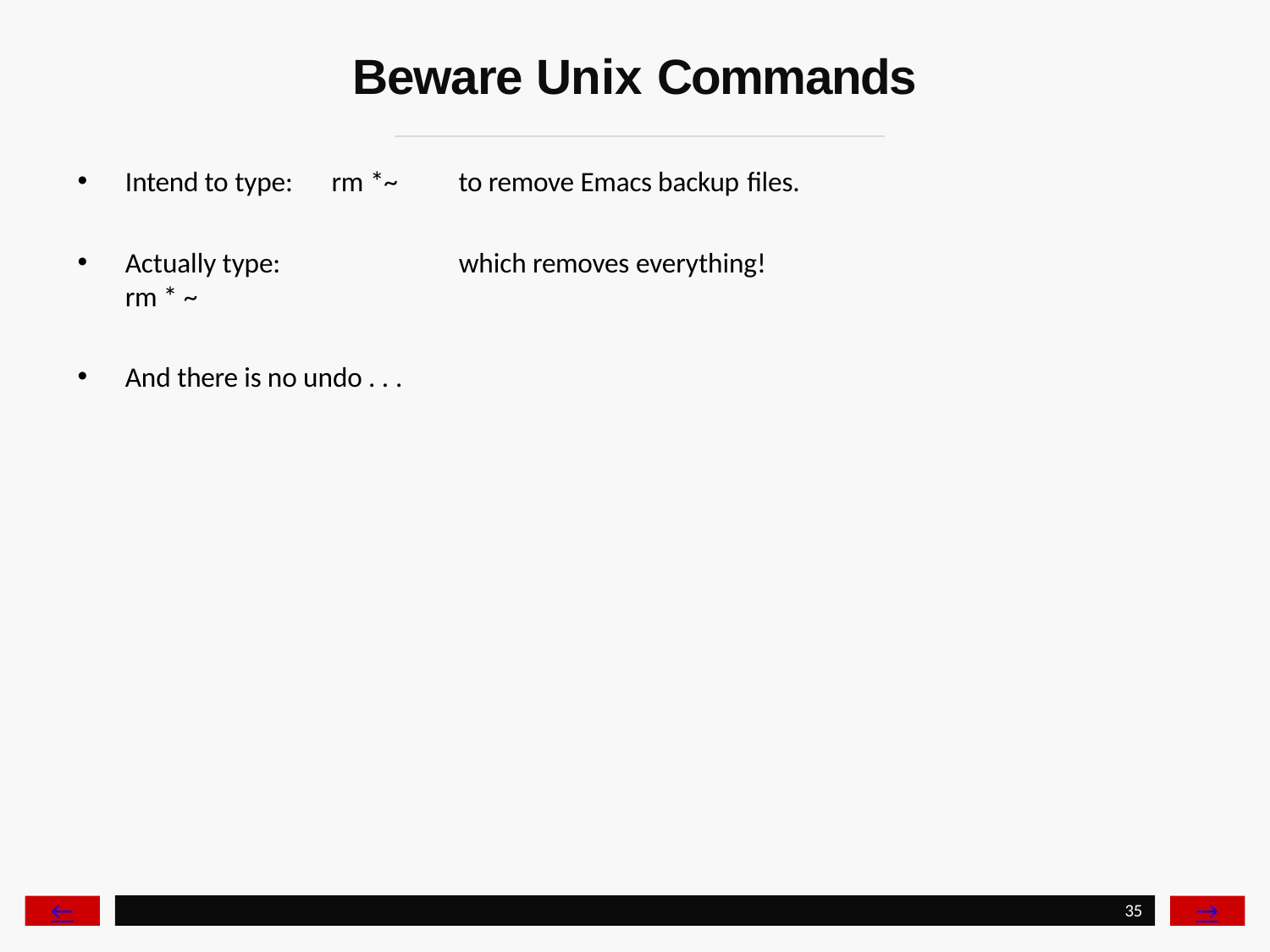

# Beware Unix Commands
Intend to type:
rm *~
to remove Emacs backup files.
Actually type:	rm * ~

And there is no undo . . .
which removes everything!
←
→
35